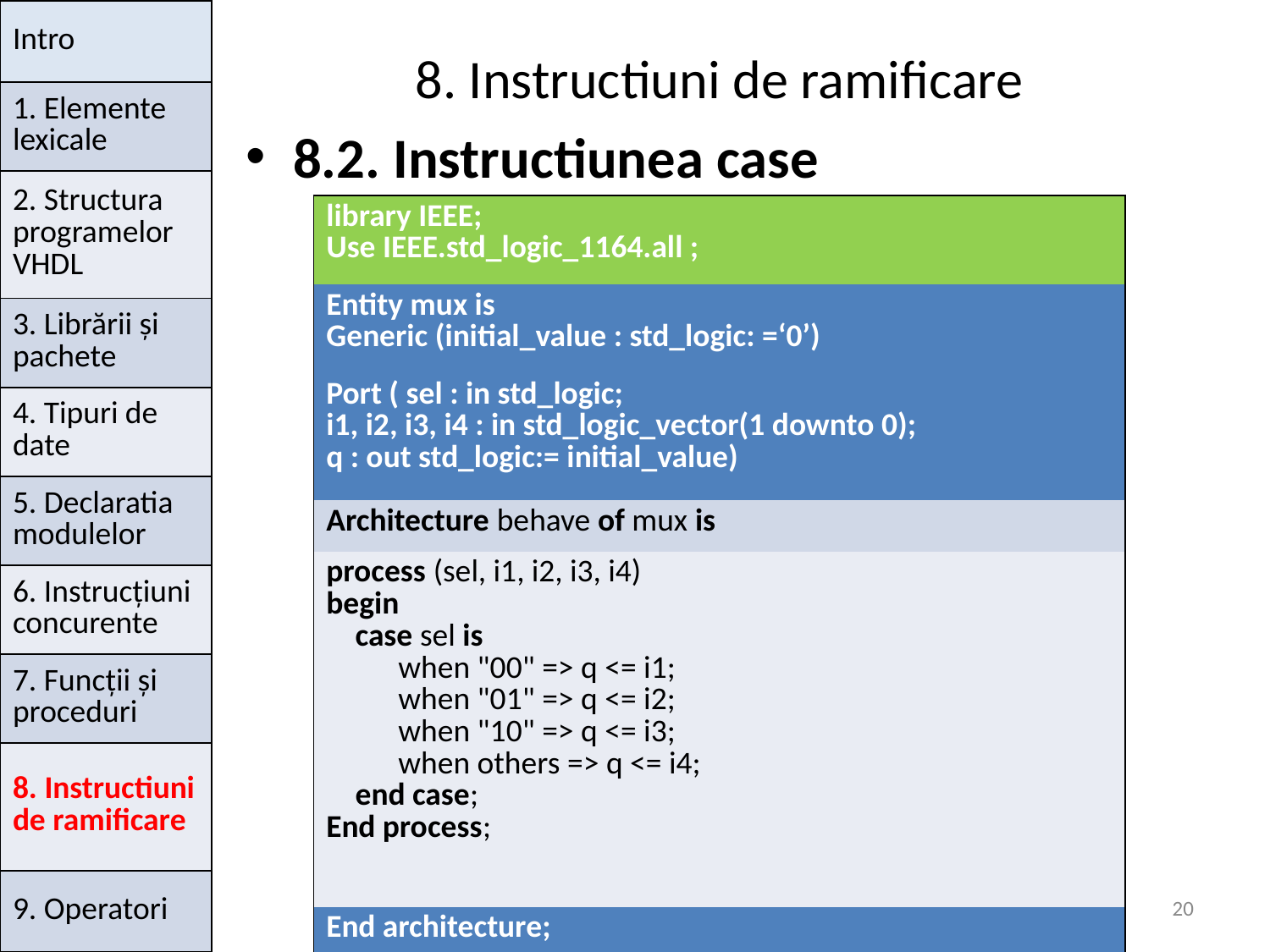

| Intro |
| --- |
| 1. Elemente lexicale |
| 2. Structura programelor VHDL |
| 3. Librării și pachete |
| 4. Tipuri de date |
| 5. Declaratia modulelor |
| 6. Instrucțiuni concurente |
| 7. Funcții și proceduri |
| 8. Instructiuni de ramificare |
| 9. Operatori |
# 8. Instructiuni de ramificare
8.2. Instructiunea case

| library IEEE; Use IEEE.std\_logic\_1164.all ; |  |
| --- | --- |
| Entity mux is Generic (initial\_value : std\_logic: =‘0’) |  |
| Port ( sel : in std\_logic; i1, i2, i3, i4 : in std\_logic\_vector(1 downto 0); q : out std\_logic:= initial\_value) |  |
| Architecture behave of mux is |  |
| process (sel, i1, i2, i3, i4) begin     case sel is            when "00" => q <= i1;           when "01" => q <= i2;           when "10" => q <= i3;  when others => q <= i4;     end case; End process; |  |
| End architecture; |  |
Suport Proiect SD
20